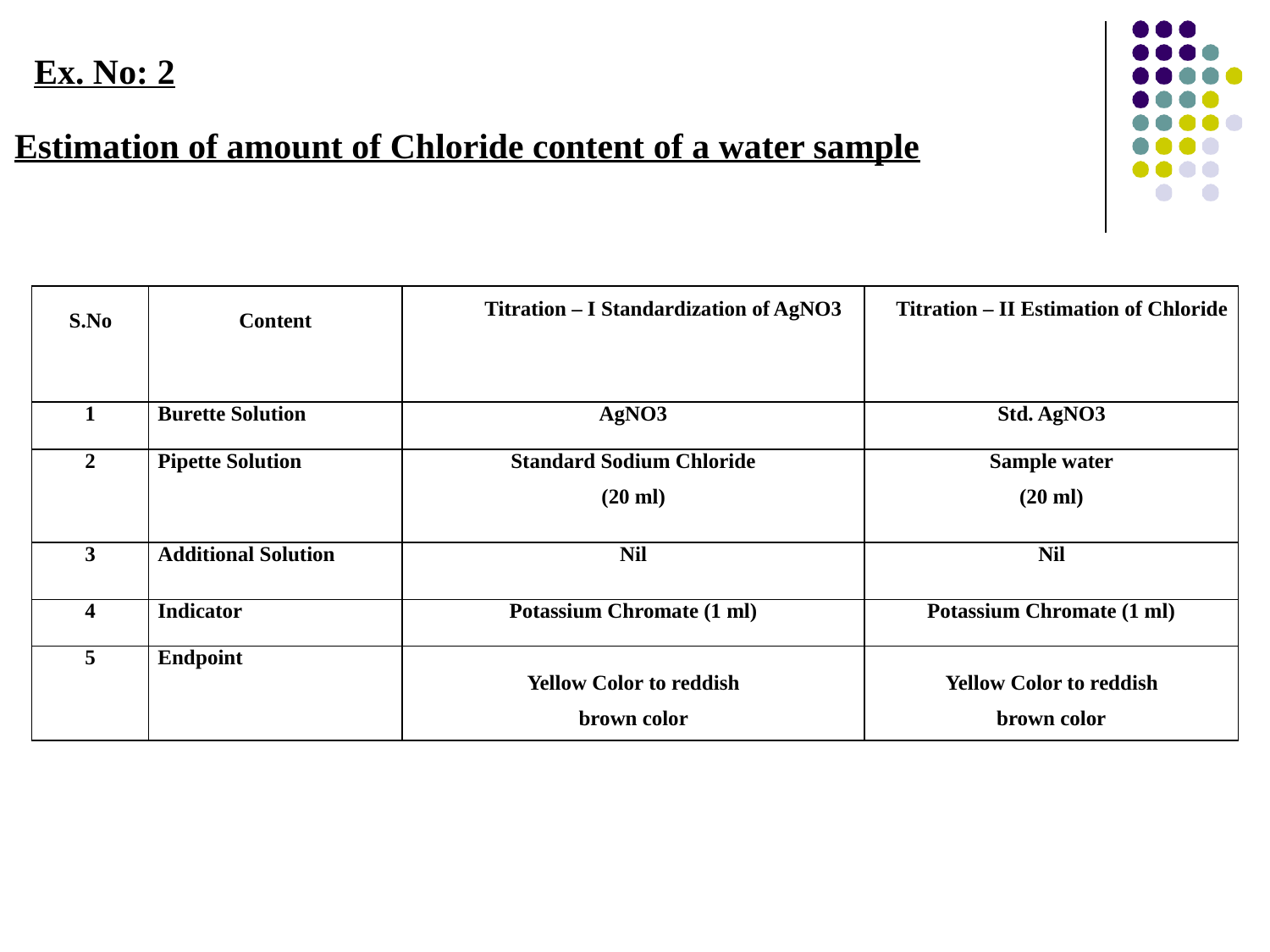

Ex. No: 2
Estimation of amount of Chloride content of a water sample

| S.No | Content | Titration – I Standardization of AgNO3 | Titration – II Estimation of Chloride |
| --- | --- | --- | --- |
| 1 | Burette Solution | AgNO3 | Std. AgNO3 |
| 2 | Pipette Solution | Standard Sodium Chloride (20 ml) | Sample water (20 ml) |
| 3 | Additional Solution | Nil | Nil |
| 4 | Indicator | Potassium Chromate (1 ml) | Potassium Chromate (1 ml) |
| 5 | Endpoint | Yellow Color to reddish brown color | Yellow Color to reddish brown color |